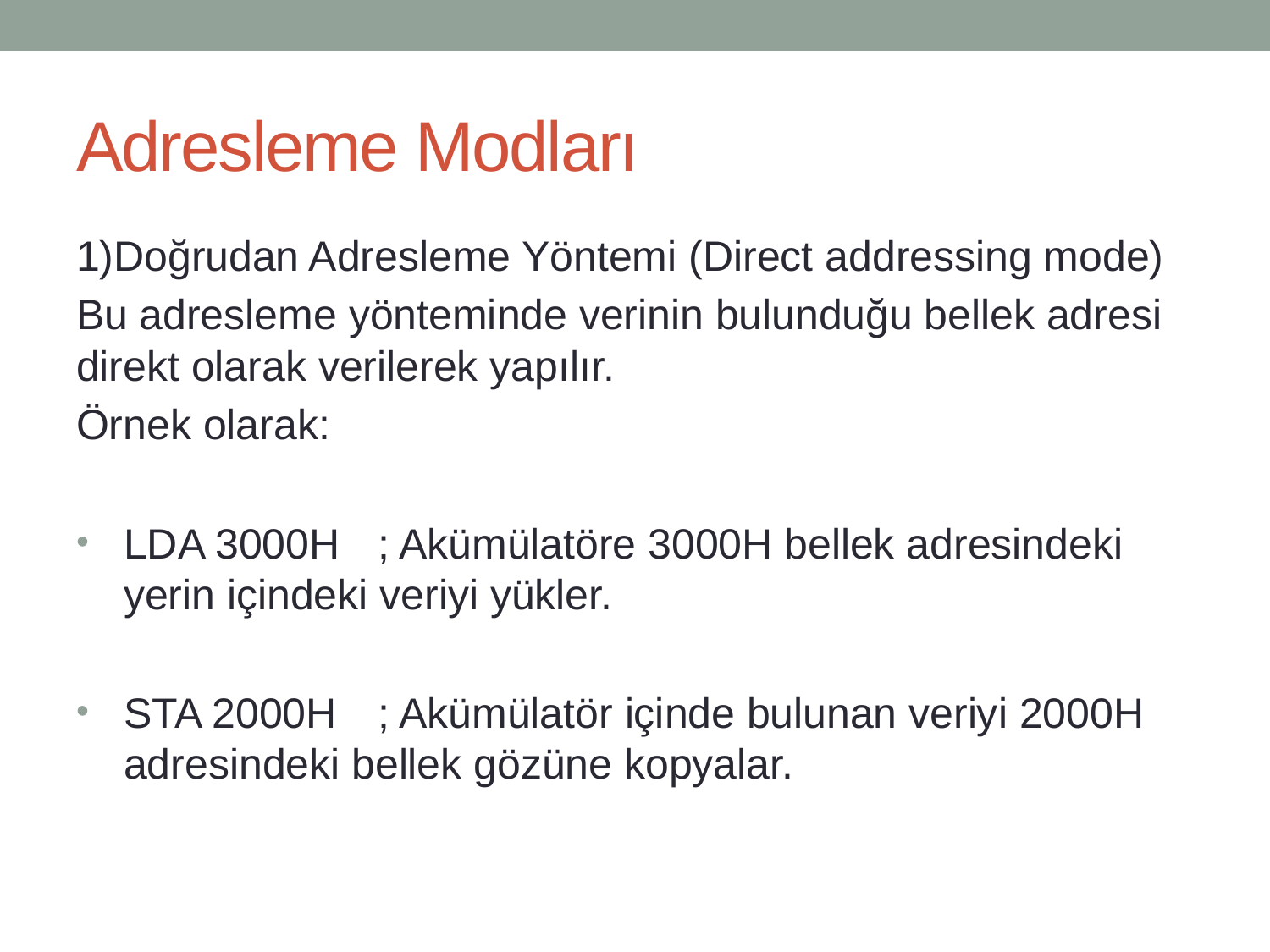

# Adresleme Modları
1)Doğrudan Adresleme Yöntemi (Direct addressing mode)
Bu adresleme yönteminde verinin bulunduğu bellek adresi direkt olarak verilerek yapılır.
Örnek olarak:

LDA 3000H	; Akümülatöre 3000H bellek adresindeki yerin içindeki veriyi yükler.

STA 2000H 	; Akümülatör içinde bulunan veriyi 2000H adresindeki bellek gözüne kopyalar.